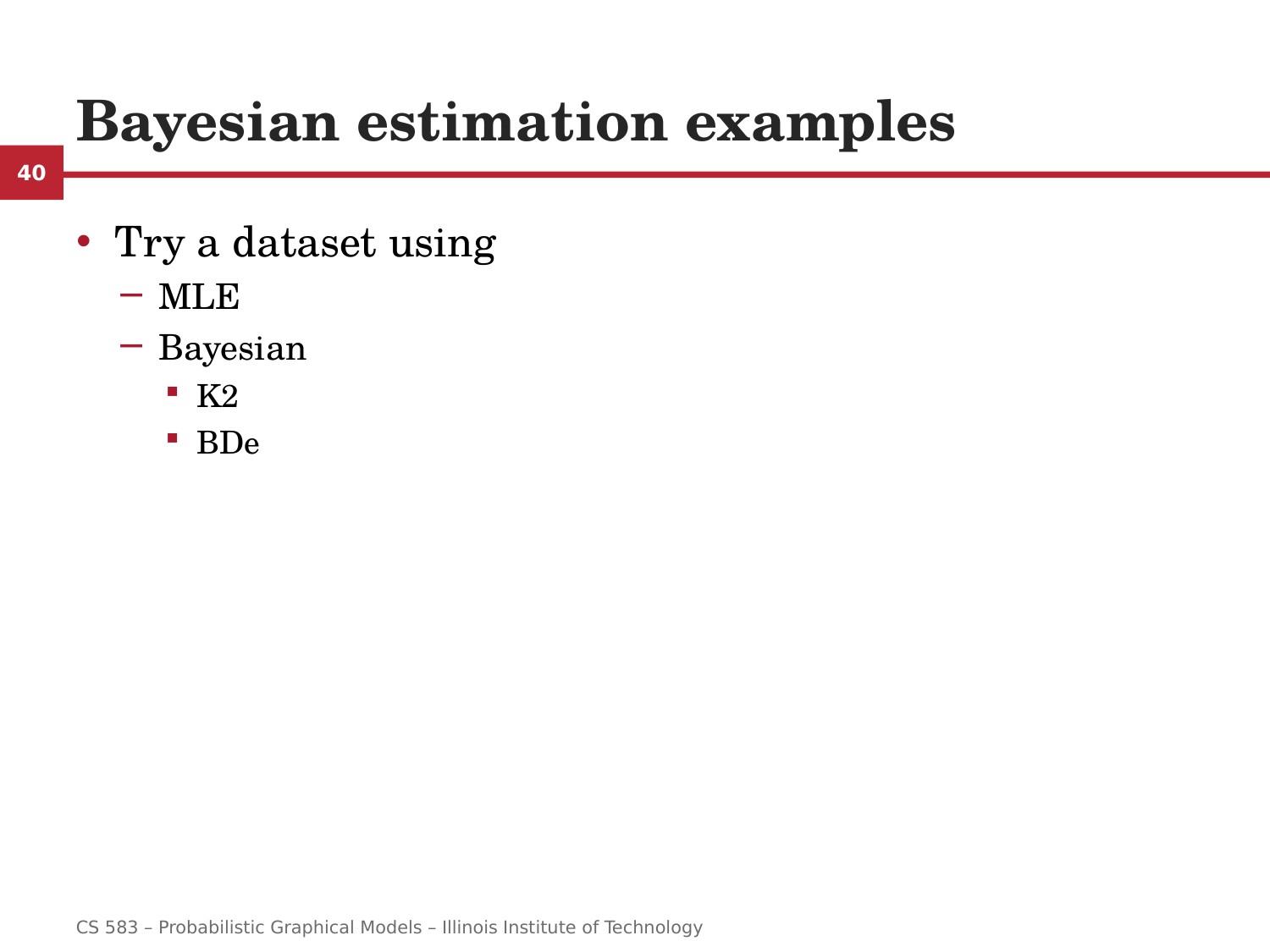

# Bayesian estimation examples
Try a dataset using
MLE
Bayesian
K2
BDe
40
CS 583 – Probabilistic Graphical Models – Illinois Institute of Technology